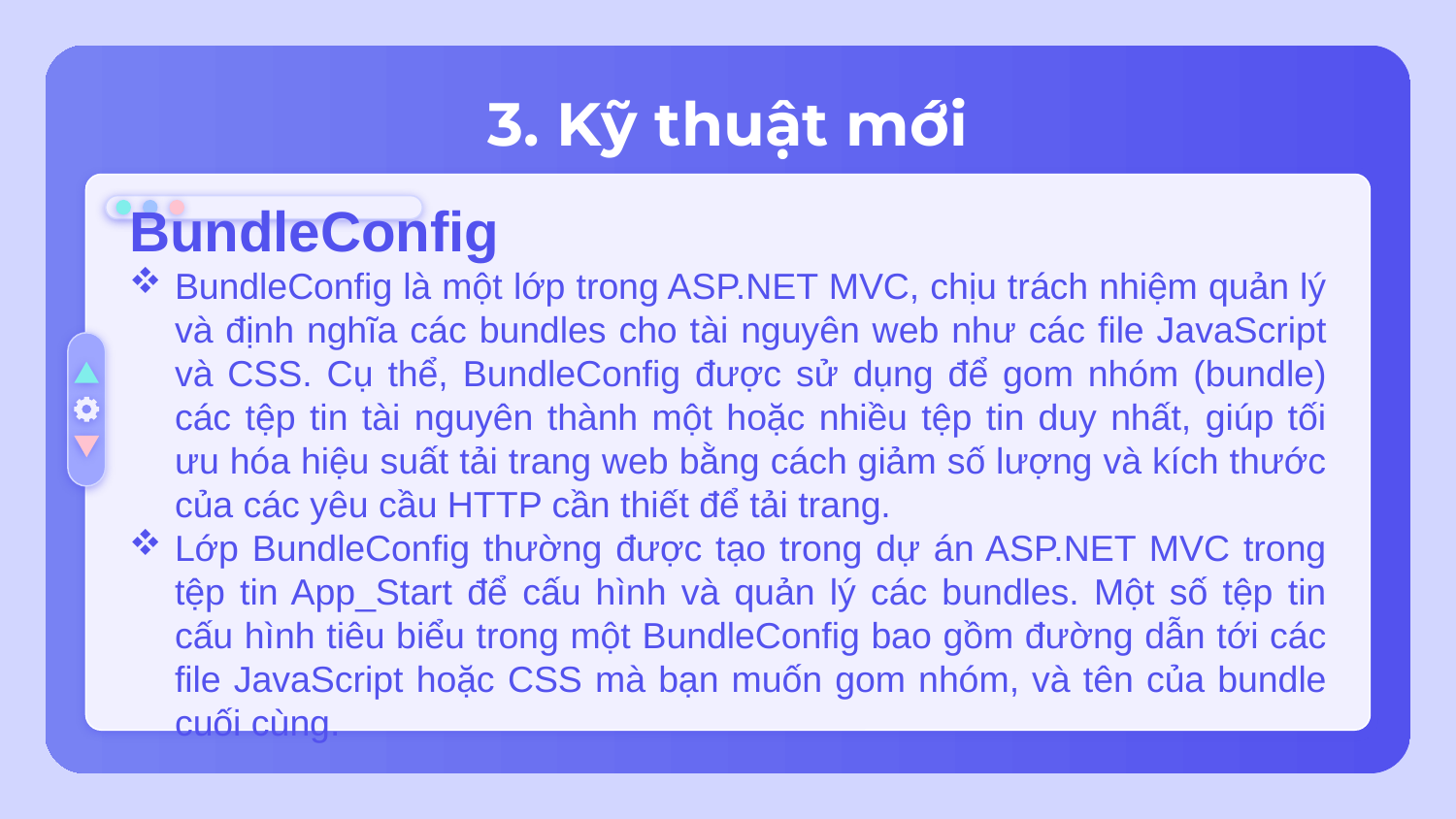

# 3. Kỹ thuật mới
BundleConfig
BundleConfig là một lớp trong ASP.NET MVC, chịu trách nhiệm quản lý và định nghĩa các bundles cho tài nguyên web như các file JavaScript và CSS. Cụ thể, BundleConfig được sử dụng để gom nhóm (bundle) các tệp tin tài nguyên thành một hoặc nhiều tệp tin duy nhất, giúp tối ưu hóa hiệu suất tải trang web bằng cách giảm số lượng và kích thước của các yêu cầu HTTP cần thiết để tải trang.
Lớp BundleConfig thường được tạo trong dự án ASP.NET MVC trong tệp tin App_Start để cấu hình và quản lý các bundles. Một số tệp tin cấu hình tiêu biểu trong một BundleConfig bao gồm đường dẫn tới các file JavaScript hoặc CSS mà bạn muốn gom nhóm, và tên của bundle cuối cùng.